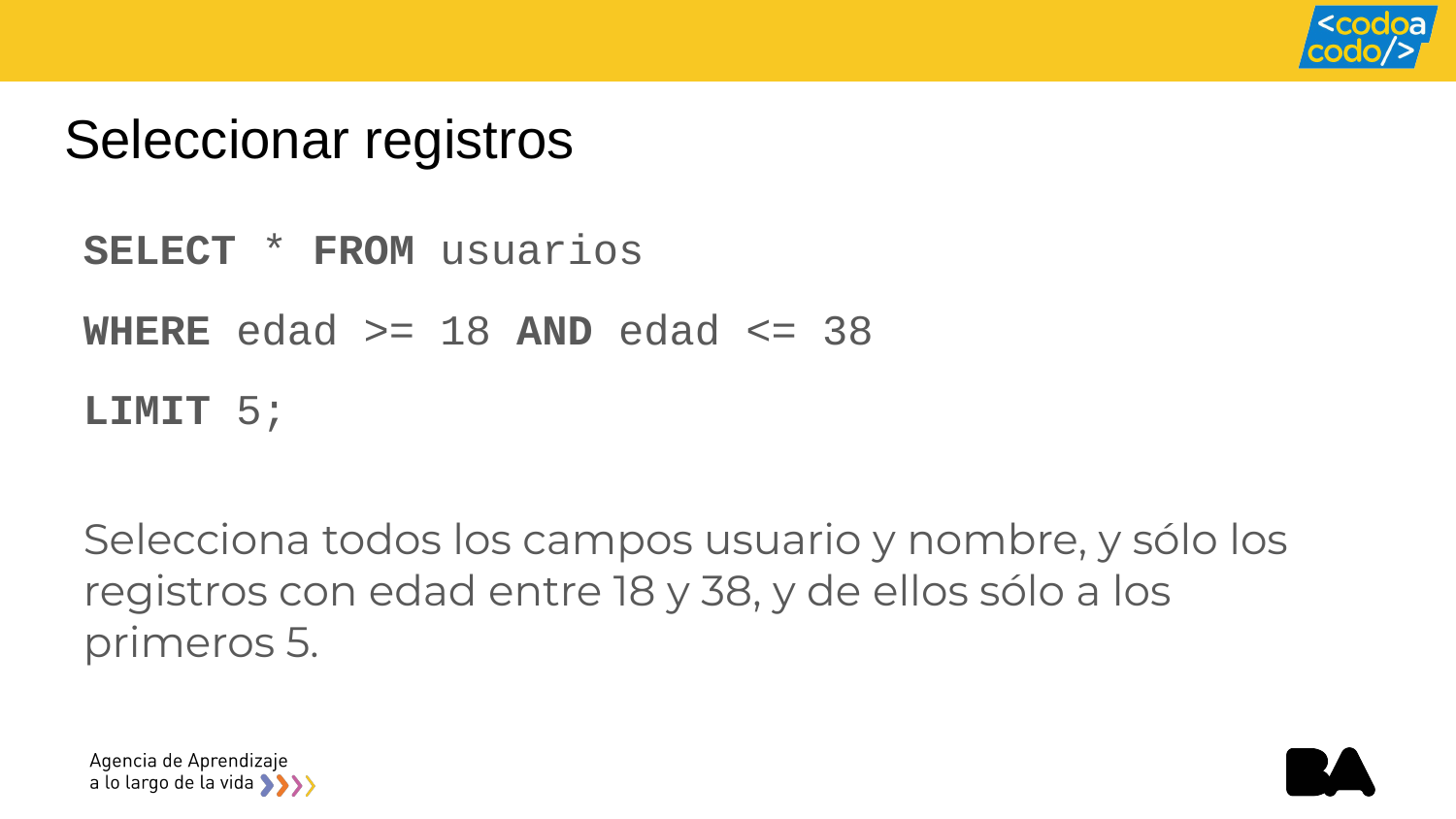

# Seleccionar registros
SELECT * FROM usuarios
WHERE edad >= 18 AND edad <= 38
LIMIT 5;

Selecciona todos los campos usuario y nombre, y sólo los registros con edad entre 18 y 38, y de ellos sólo a los primeros 5.